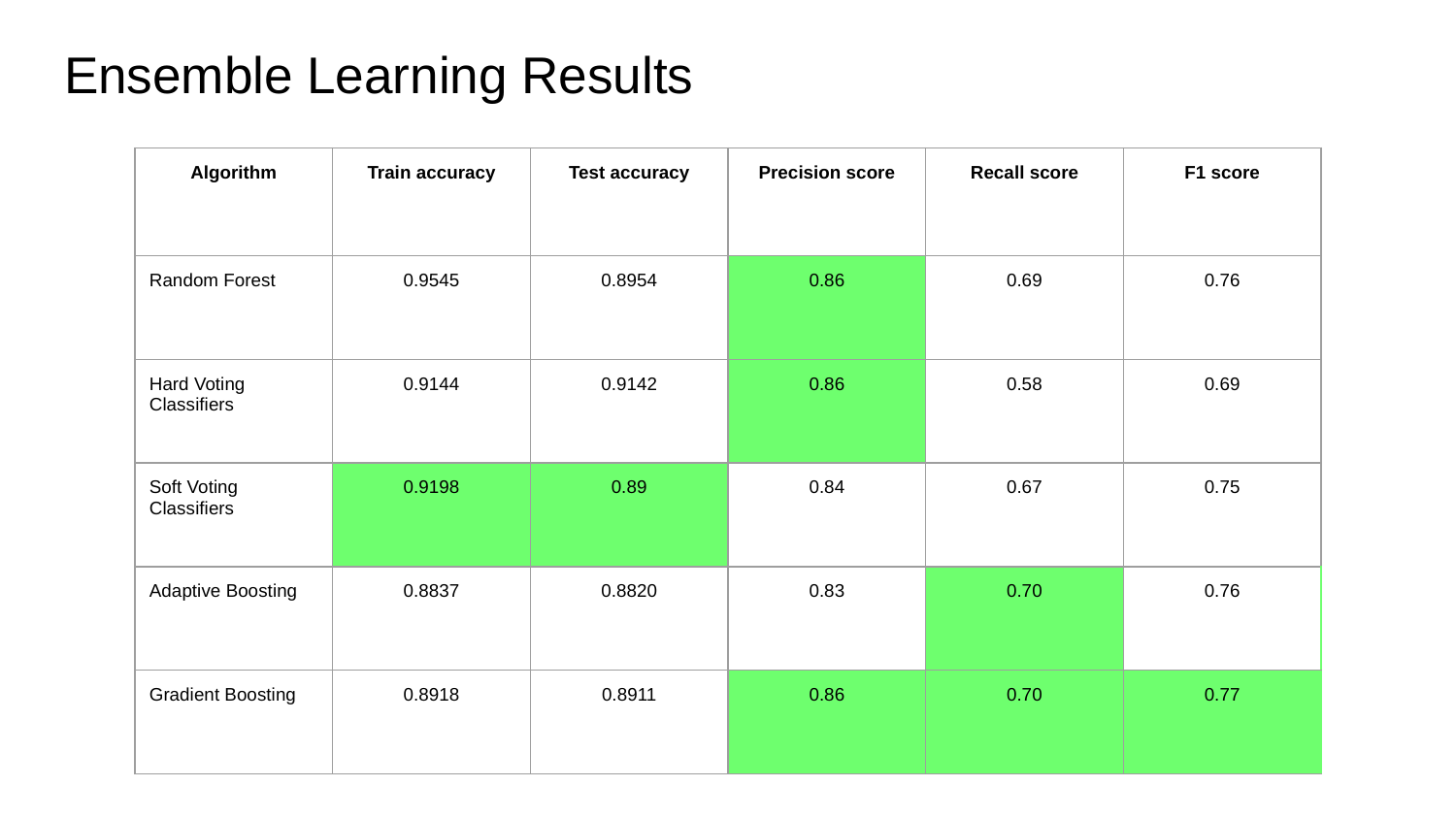

# Ensemble Learning Results
| Algorithm | Train accuracy | Test accuracy | Precision score | Recall score | F1 score |
| --- | --- | --- | --- | --- | --- |
| Random Forest | 0.9545 | 0.8954 | 0.86 | 0.69 | 0.76 |
| Hard Voting Classifiers | 0.9144 | 0.9142 | 0.86 | 0.58 | 0.69 |
| Soft Voting Classifiers | 0.9198 | 0.89 | 0.84 | 0.67 | 0.75 |
| Adaptive Boosting | 0.8837 | 0.8820 | 0.83 | 0.70 | 0.76 |
| Gradient Boosting | 0.8918 | 0.8911 | 0.86 | 0.70 | 0.77 |